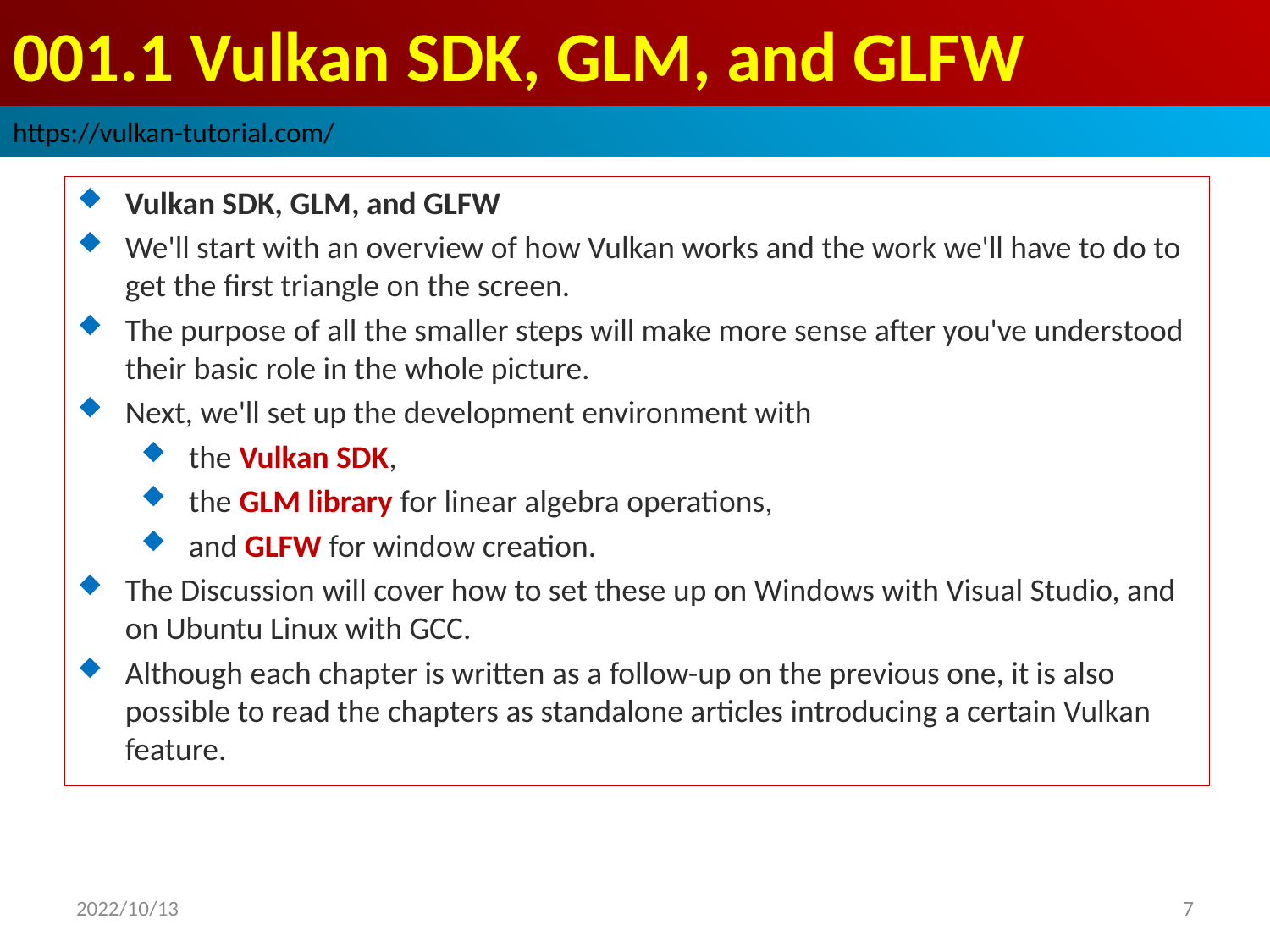

# 001.1 Vulkan SDK, GLM, and GLFW
https://vulkan-tutorial.com/
Vulkan SDK, GLM, and GLFW
We'll start with an overview of how Vulkan works and the work we'll have to do to get the first triangle on the screen.
The purpose of all the smaller steps will make more sense after you've understood their basic role in the whole picture.
Next, we'll set up the development environment with
the Vulkan SDK,
the GLM library for linear algebra operations,
and GLFW for window creation.
The Discussion will cover how to set these up on Windows with Visual Studio, and on Ubuntu Linux with GCC.
Although each chapter is written as a follow-up on the previous one, it is also possible to read the chapters as standalone articles introducing a certain Vulkan feature.

2022/10/13
7